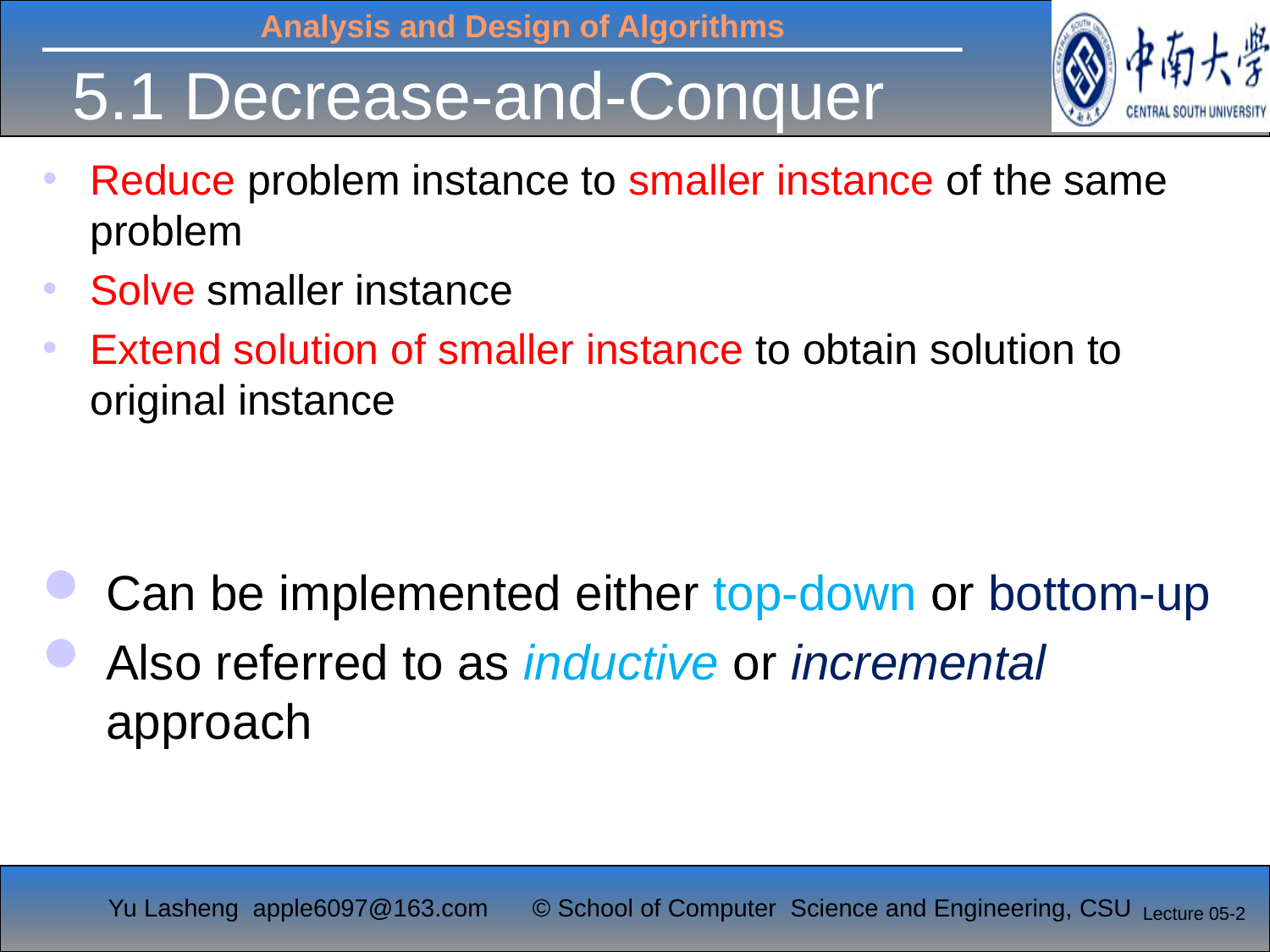

# 5.1 Decrease-and-Conquer
Reduce problem instance to smaller instance of the same problem
Solve smaller instance
Extend solution of smaller instance to obtain solution to original instance

Can be implemented either top-down or bottom-up
Also referred to as inductive or incremental approach

Lecture 05-2